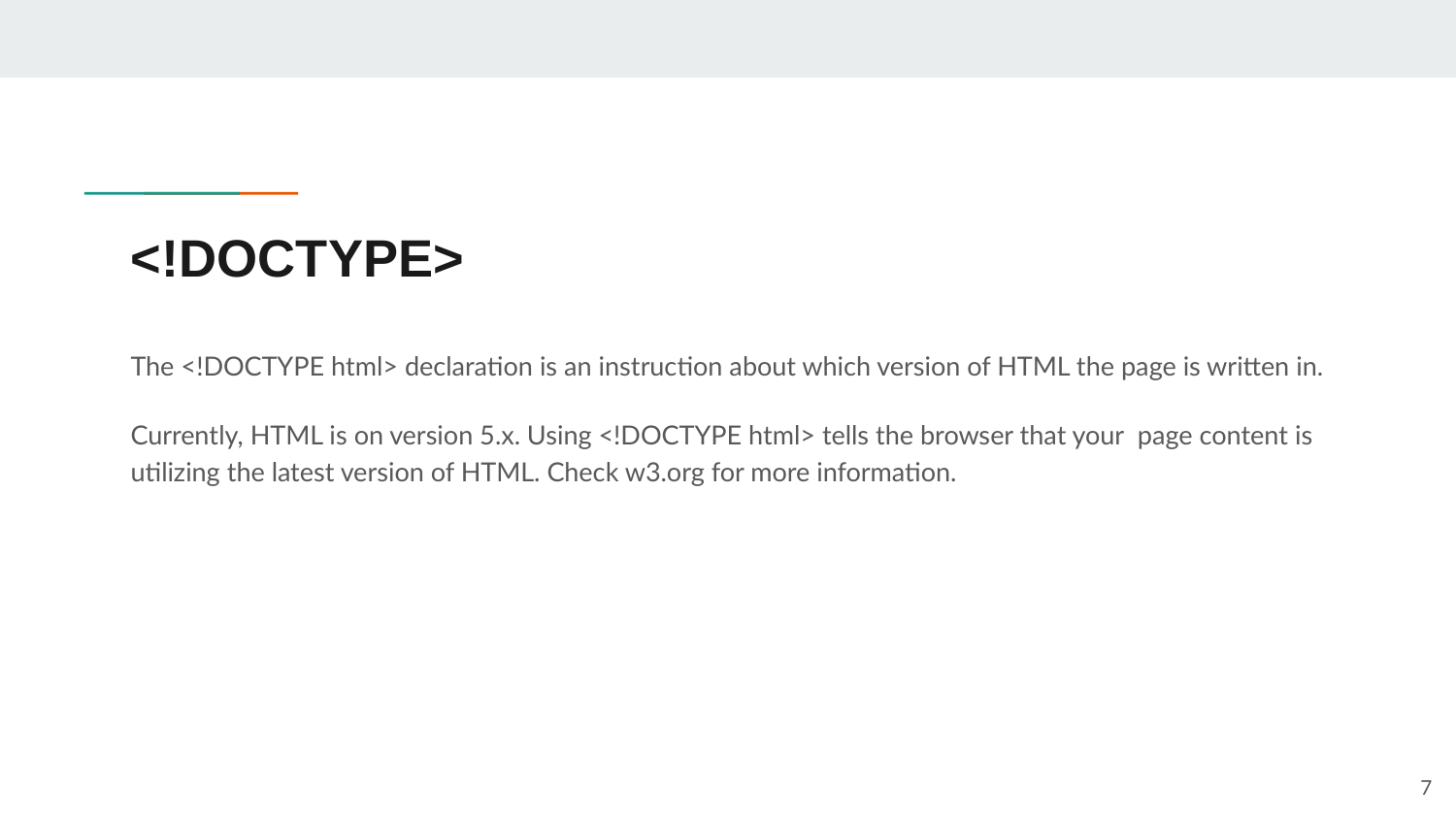

# <!DOCTYPE>
The <!DOCTYPE html> declaration is an instruction about which version of HTML the page is written in.
Currently, HTML is on version 5.x. Using <!DOCTYPE html> tells the browser that your  page content is utilizing the latest version of HTML. Check w3.org for more information.

7